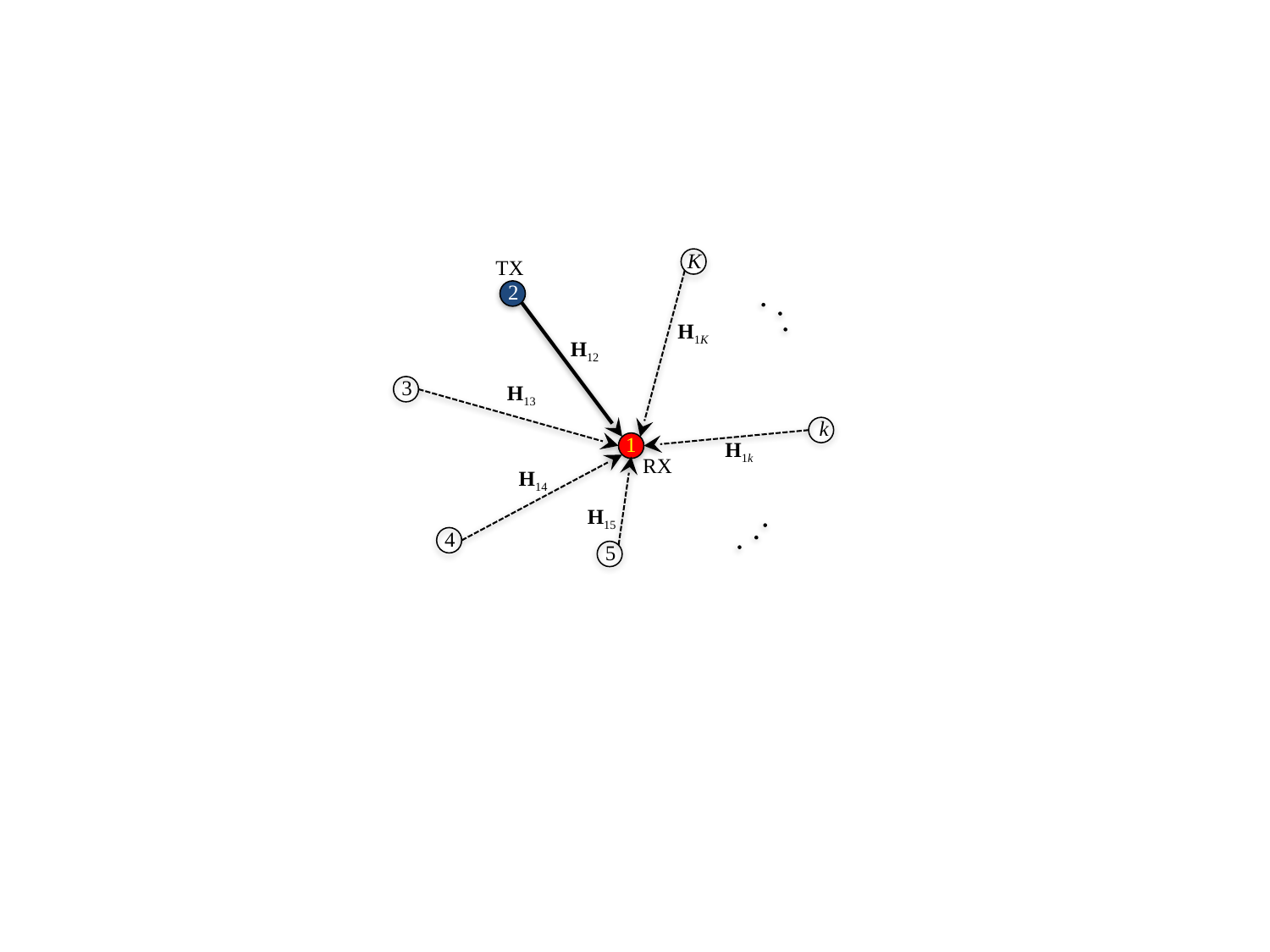

K

TX
2

H1K

H12
3

H13
k

H1k
1

RX
H14
H15
4

5